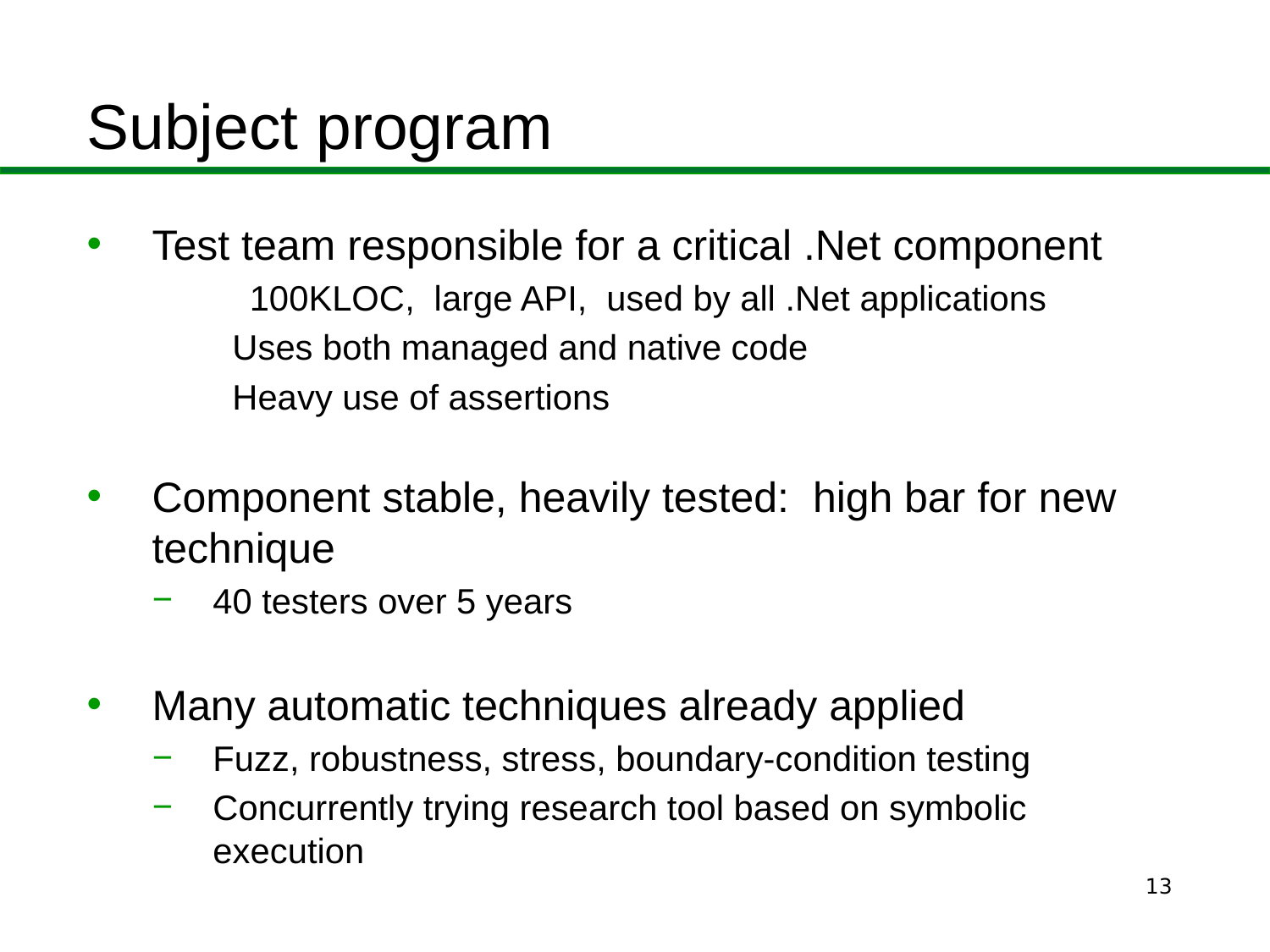

# Subject program
Test team responsible for a critical .Net component
          100KLOC,  large API,  used by all .Net applications
	  Uses both managed and native code
	  Heavy use of assertions

Component stable, heavily tested:  high bar for new technique
40 testers over 5 years

Many automatic techniques already applied
Fuzz, robustness, stress, boundary-condition testing
Concurrently trying research tool based on symbolic execution

13